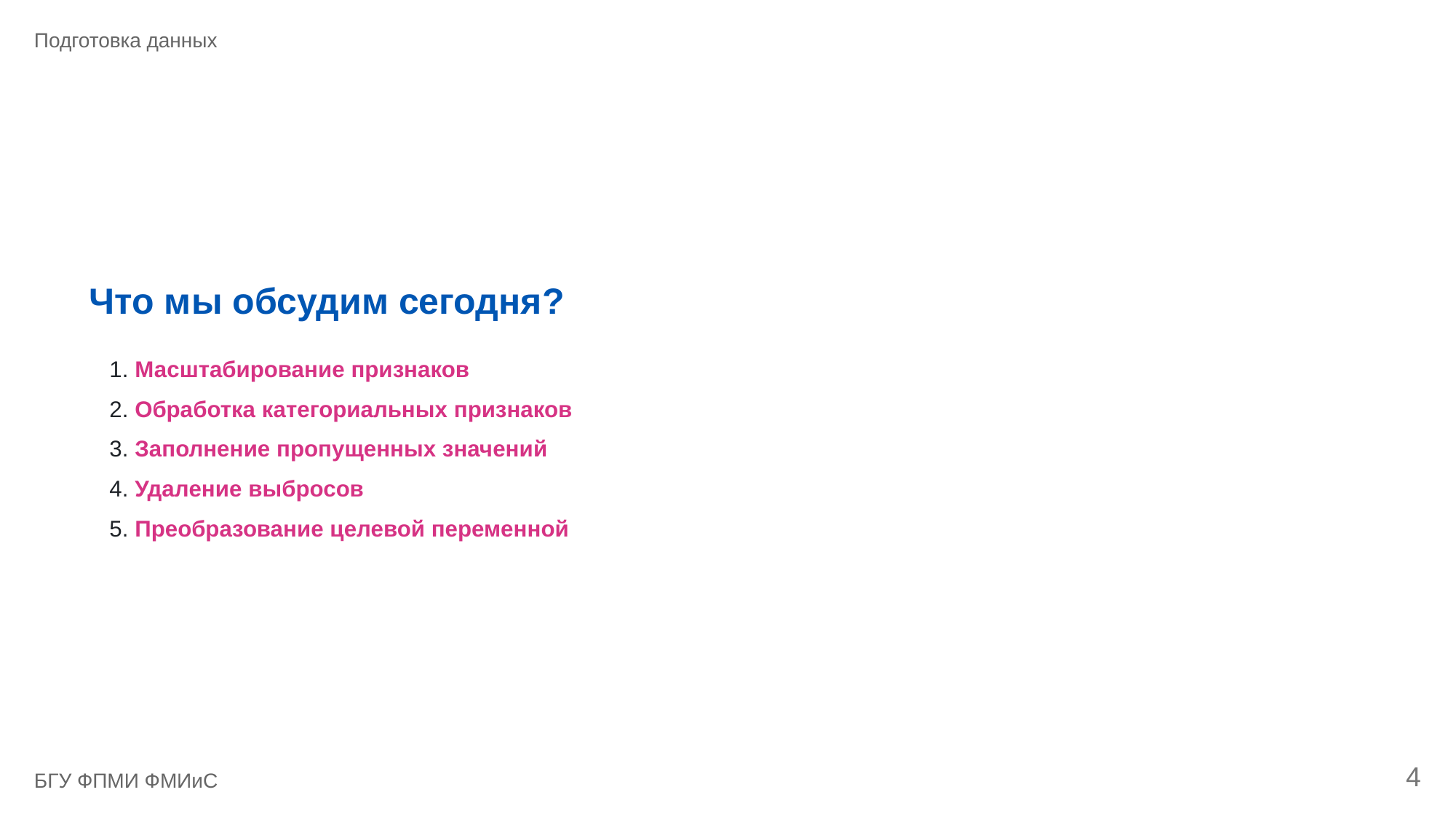

Подготовка данных
Что мы обсудим сегодня?
1. Масштабирование признаков
2. Обработка категориальных признаков
3. Заполнение пропущенных значений
4. Удаление выбросов
5. Преобразование целевой переменной
4
БГУ ФПМИ ФМИиС